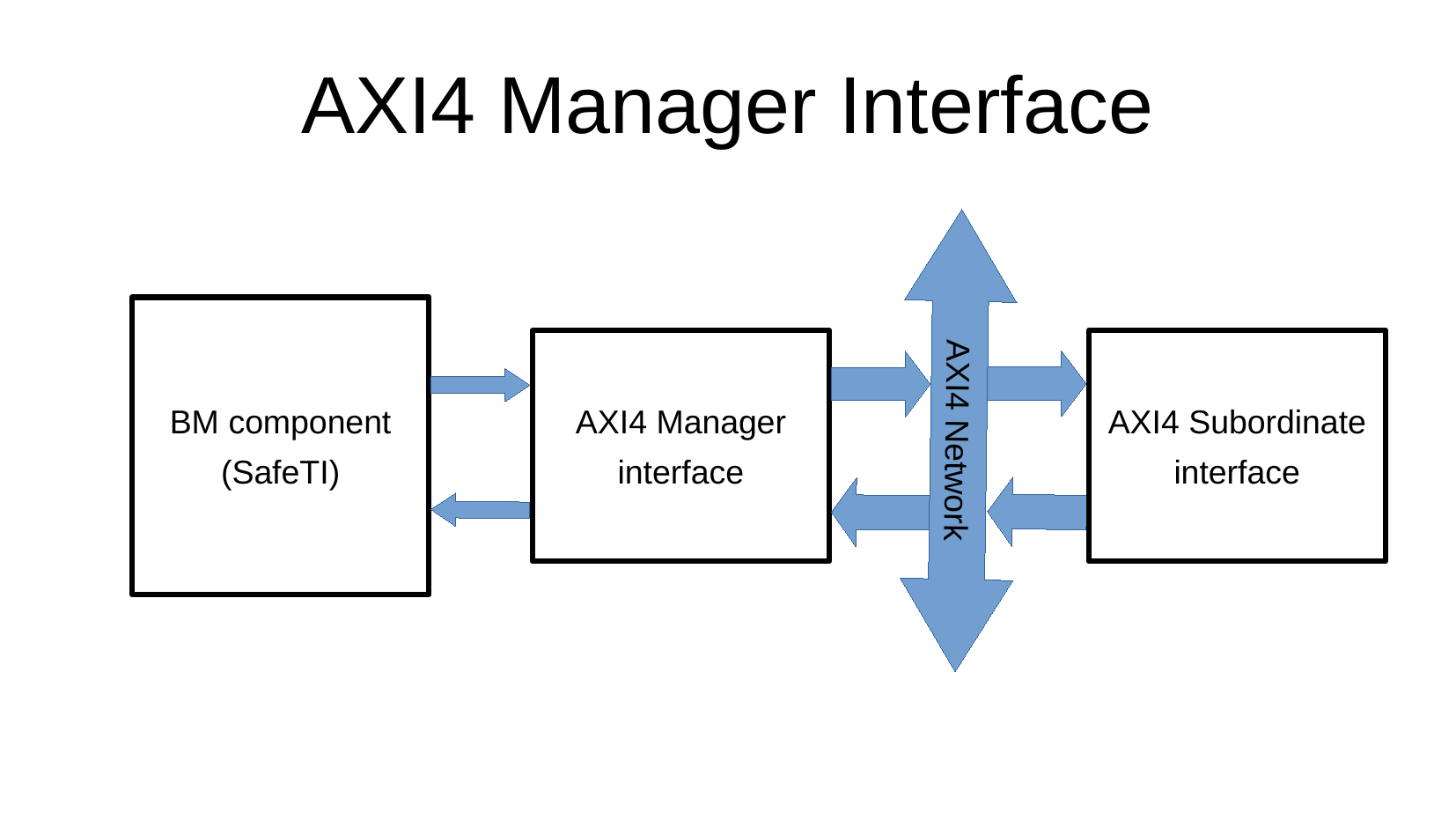

# AXI4 Manager Interface
BM component
(SafeTI)
AXI4 Manager
interface
AXI4 Subordinate
interface

AXI4 Network